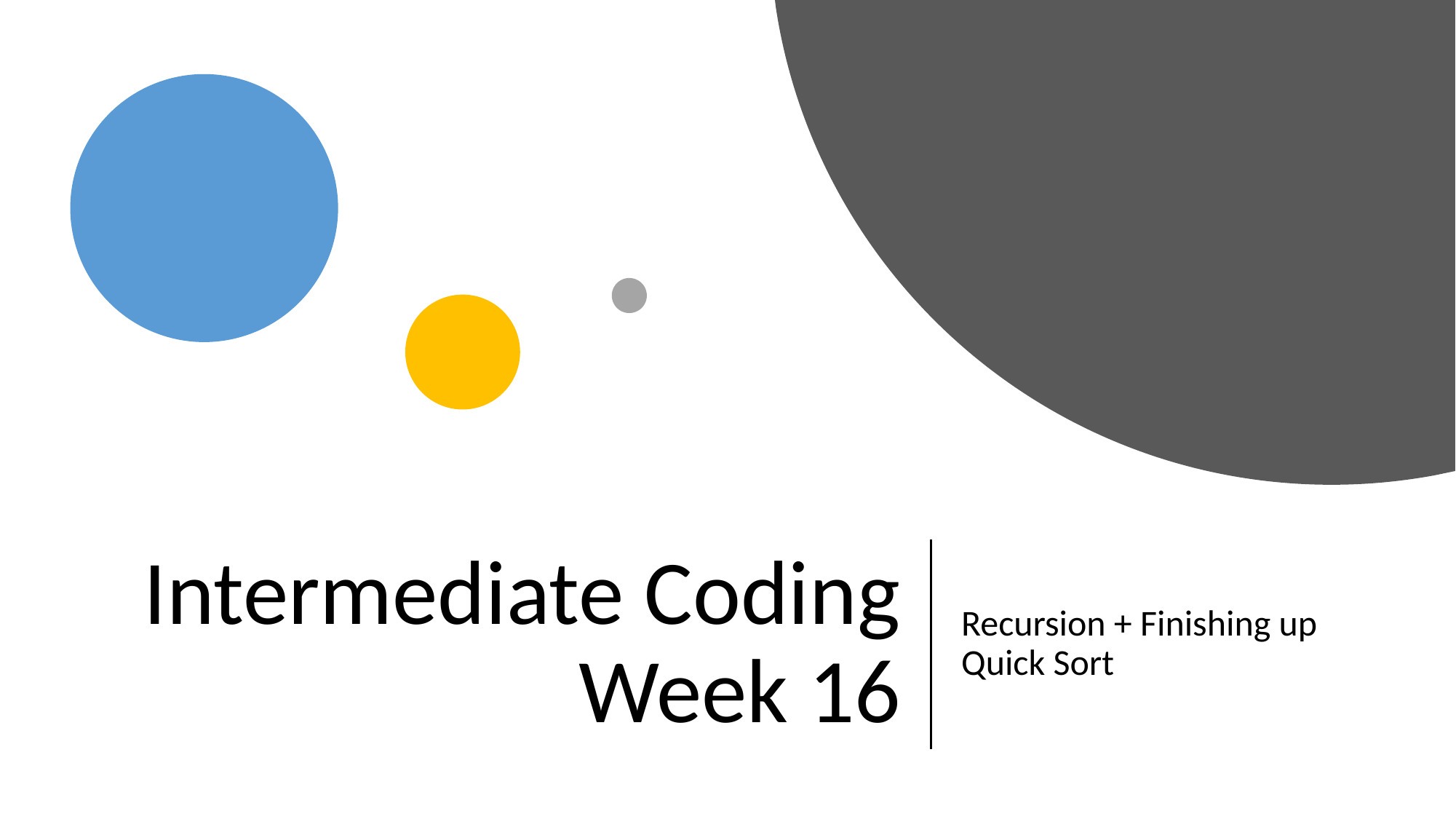

# Intermediate Coding Week 16
Recursion + Finishing up Quick Sort